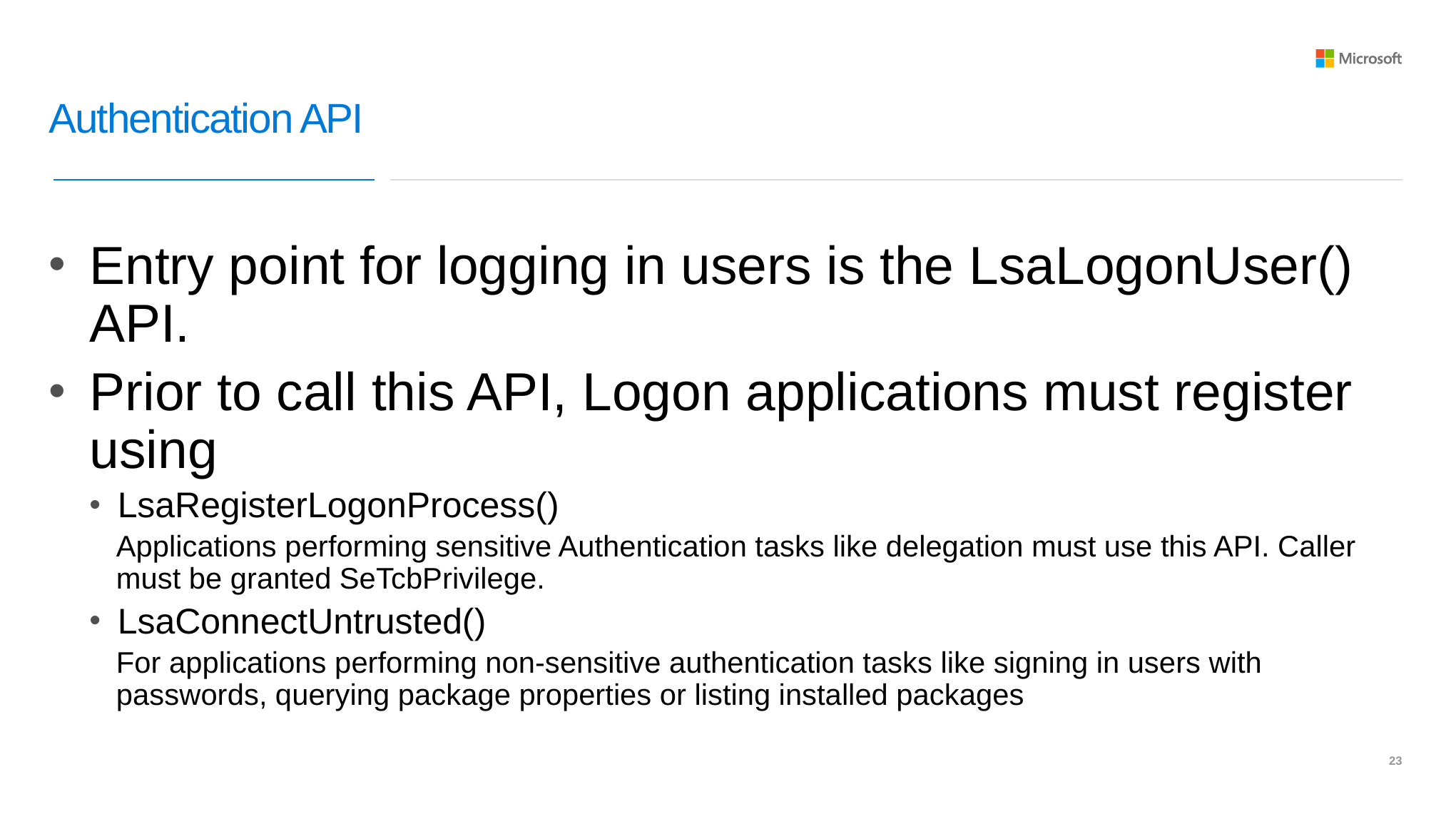

# Authentication API
Entry point for logging in users is the LsaLogonUser() API.
Prior to call this API, Logon applications must register using
LsaRegisterLogonProcess()
Applications performing sensitive Authentication tasks like delegation must use this API. Caller must be granted SeTcbPrivilege.
LsaConnectUntrusted()
For applications performing non-sensitive authentication tasks like signing in users with passwords, querying package properties or listing installed packages
23